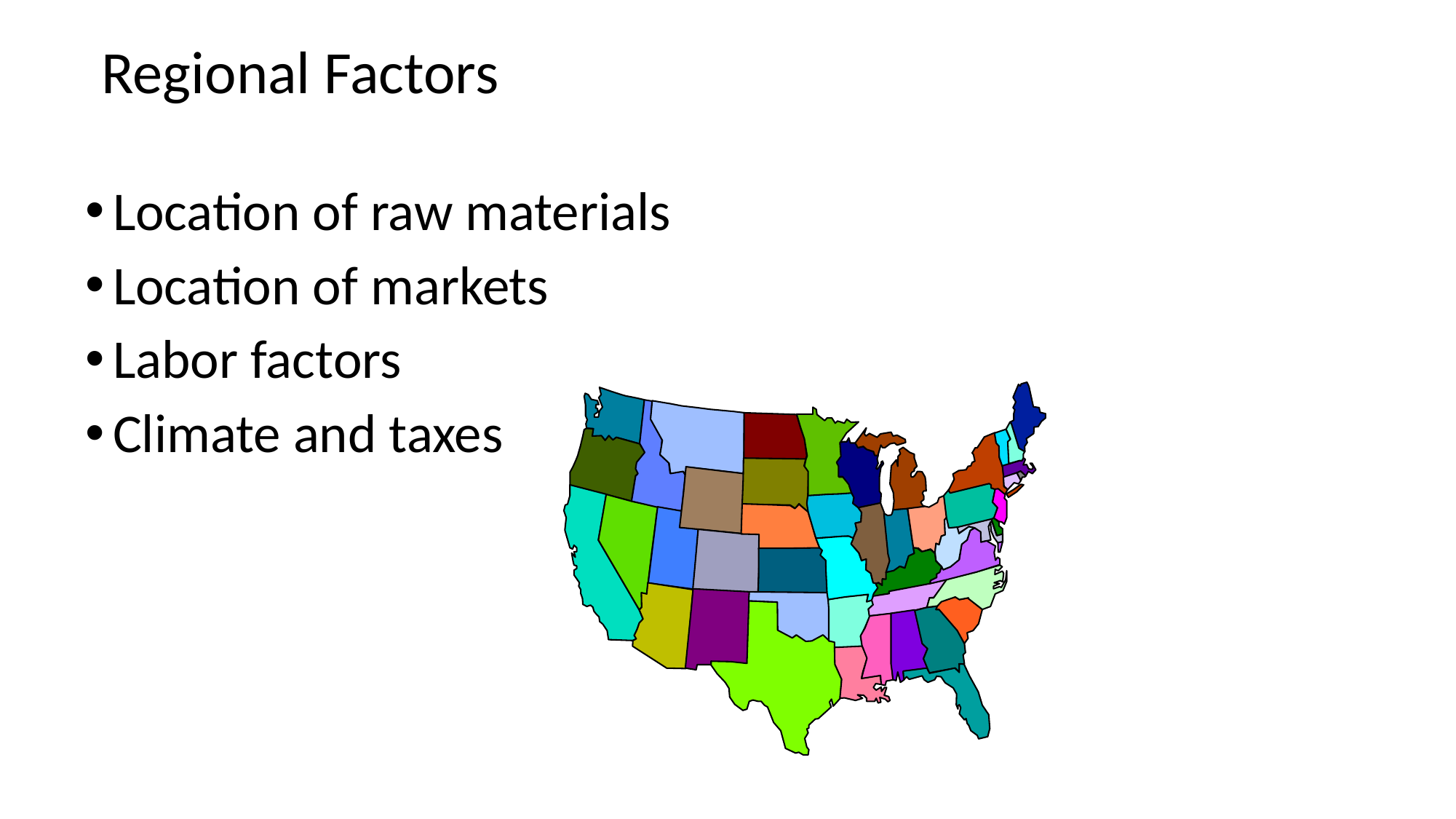

Regional Factors
#
Location of raw materials
Location of markets
Labor factors
Climate and taxes

8-7